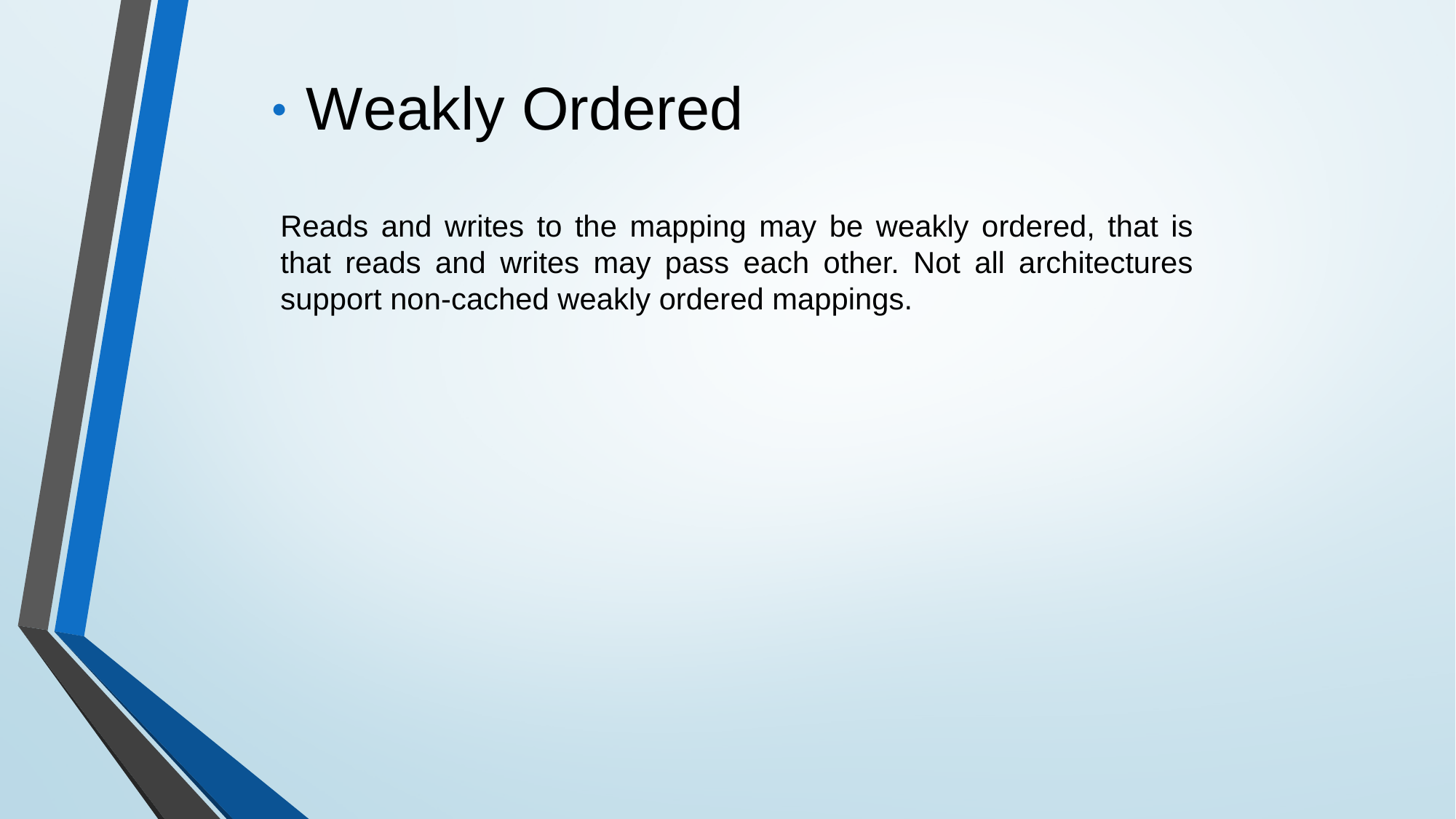

Weakly Ordered
●
Reads and writes to the mapping may be weakly ordered, that is that reads and writes may pass each other. Not all architectures support non-cached weakly ordered mappings.